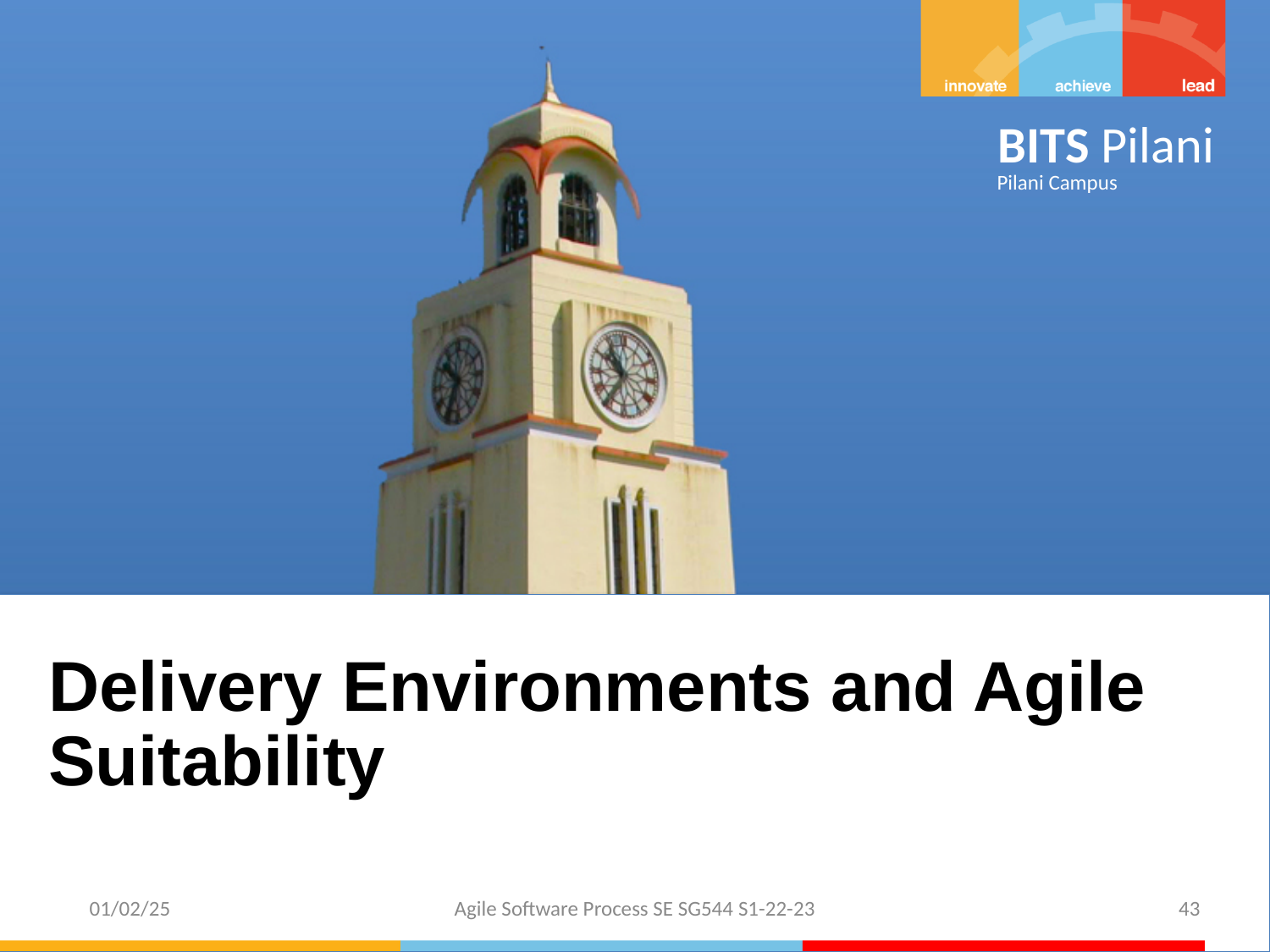

Delivery Environments and Agile Suitability
   01/02/25
Agile Software Process SE SG544 S1-22-23
43